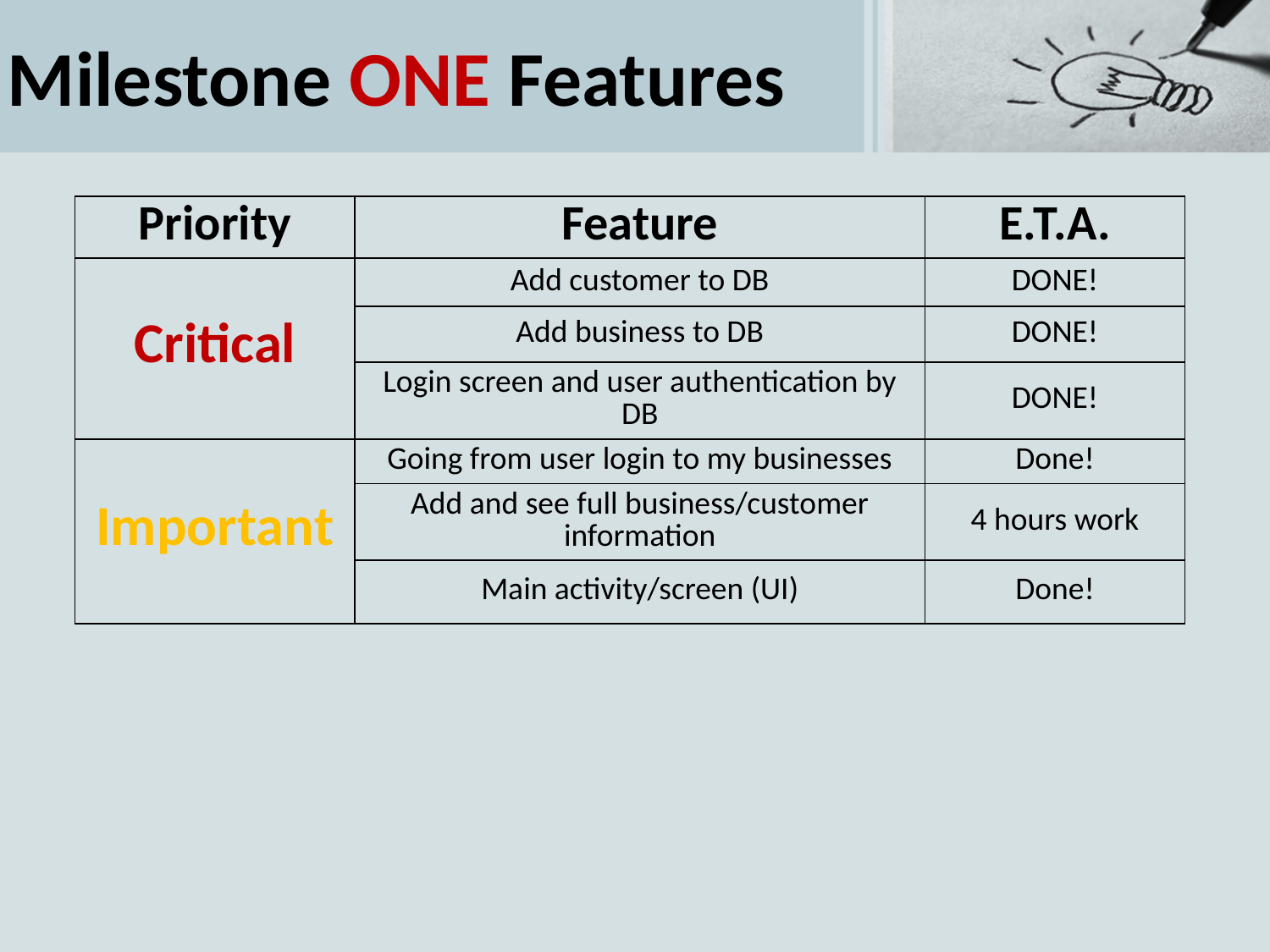

# Milestone ONE Features
| Priority | Feature | E.T.A. |
| --- | --- | --- |
| Critical | Add customer to DB | DONE! |
|  | Add business to DB | DONE! |
|  | Login screen and user authentication by DB | DONE! |
| Important | Going from user login to my businesses | Done! |
|  | Add and see full business/customer information | 4 hours work |
|  | Main activity/screen (UI) | Done! |